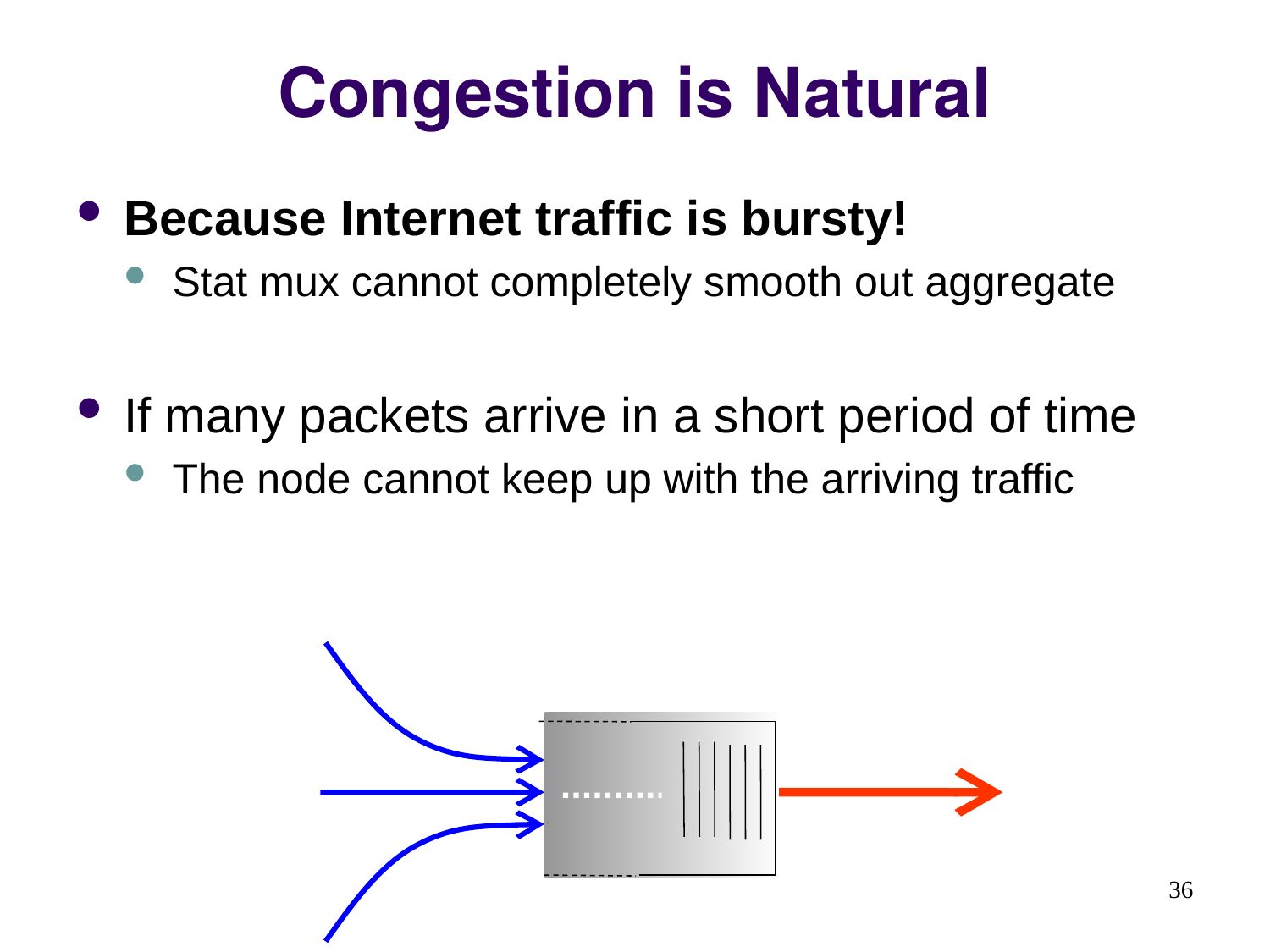

# Congestion is Natural
Because Internet traffic is bursty!
Stat mux cannot completely smooth out aggregate

If many packets arrive in a short period of time
The node cannot keep up with the arriving traffic

36